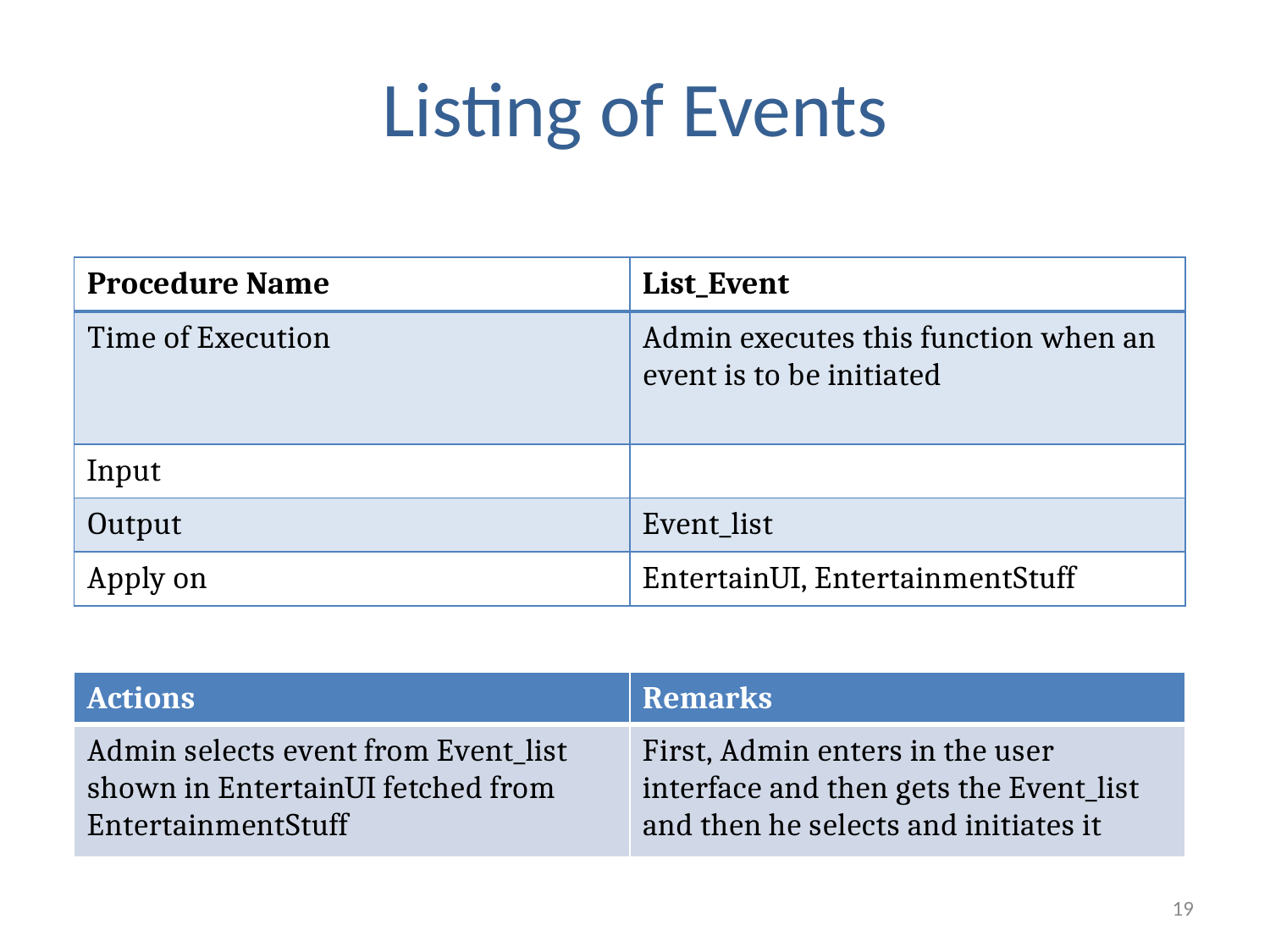

Listing of Events
| Procedure Name | List\_Event |
| --- | --- |
| Time of Execution | Admin executes this function when an event is to be initiated |
| Input |  |
| Output | Event\_list |
| Apply on | EntertainUI, EntertainmentStuff |
| Actions | Remarks |
| --- | --- |
| Admin selects event from Event\_list shown in EntertainUI fetched from EntertainmentStuff | First, Admin enters in the user interface and then gets the Event\_list and then he selects and initiates it |
19